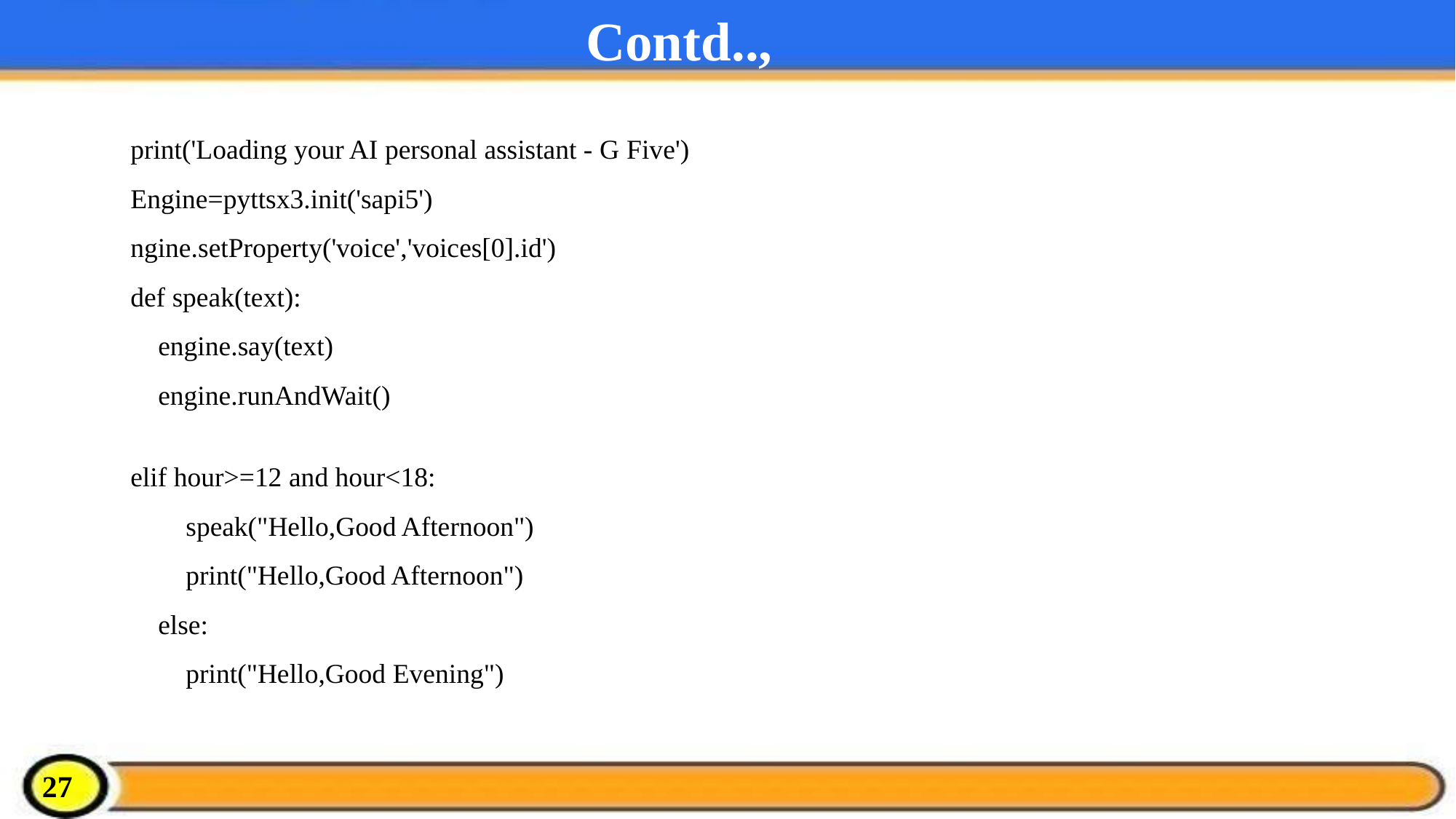

Contd..,
print('Loading your AI personal assistant - G Five')
Engine=pyttsx3.init('sapi5')
ngine.setProperty('voice','voices[0].id')
def speak(text):
    engine.say(text)
    engine.runAndWait()

elif hour>=12 and hour<18:
        speak("Hello,Good Afternoon")
        print("Hello,Good Afternoon")
    else:
        print("Hello,Good Evening")

27